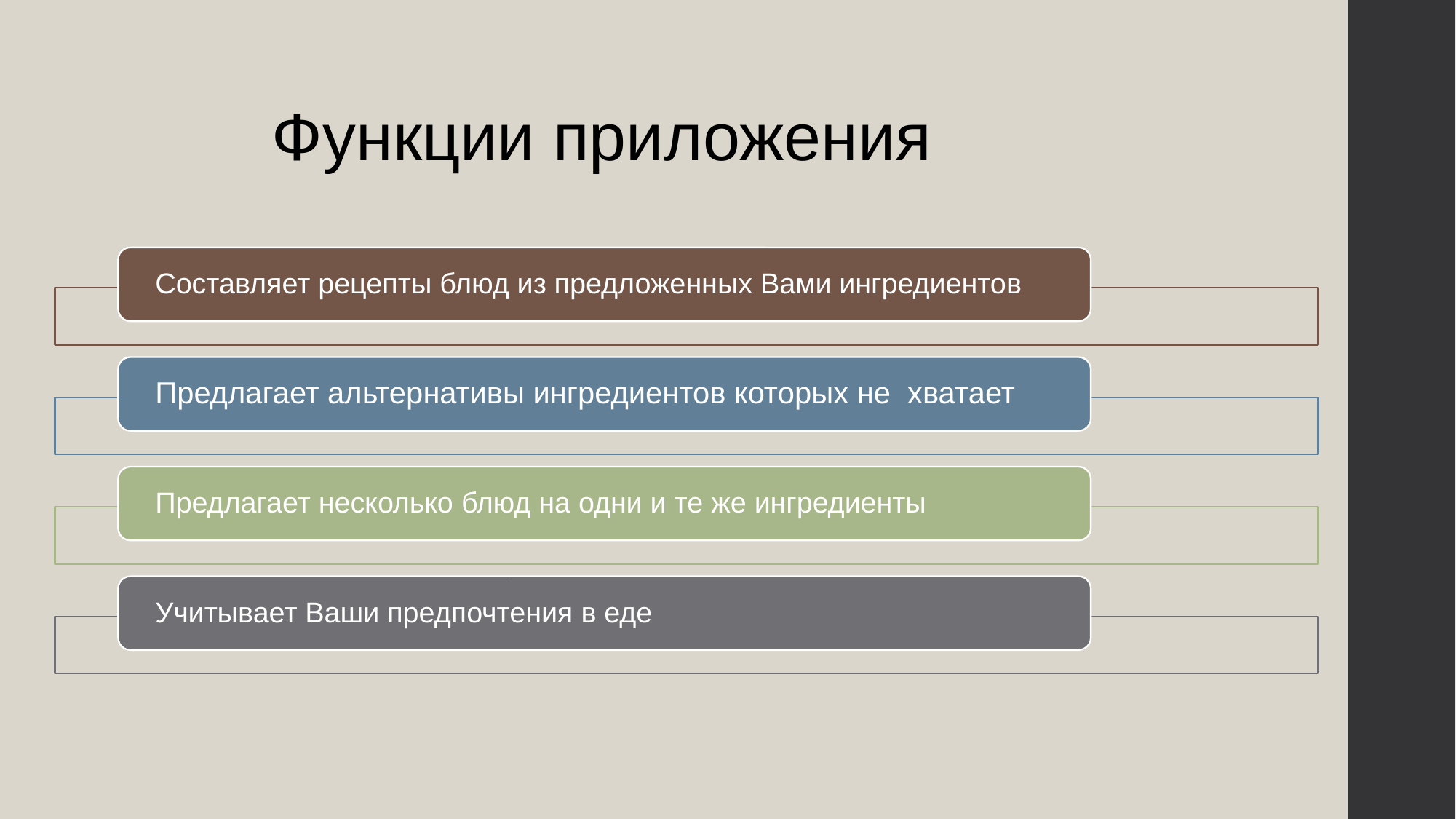

# Функции приложения

Составляет рецепты блюд из предложенных Вами ингредиентов

Предлагает альтернативы ингредиентов которых не  хватает

Предлагает несколько блюд на одни и те же ингредиенты

Учитывает Ваши предпочтения в еде